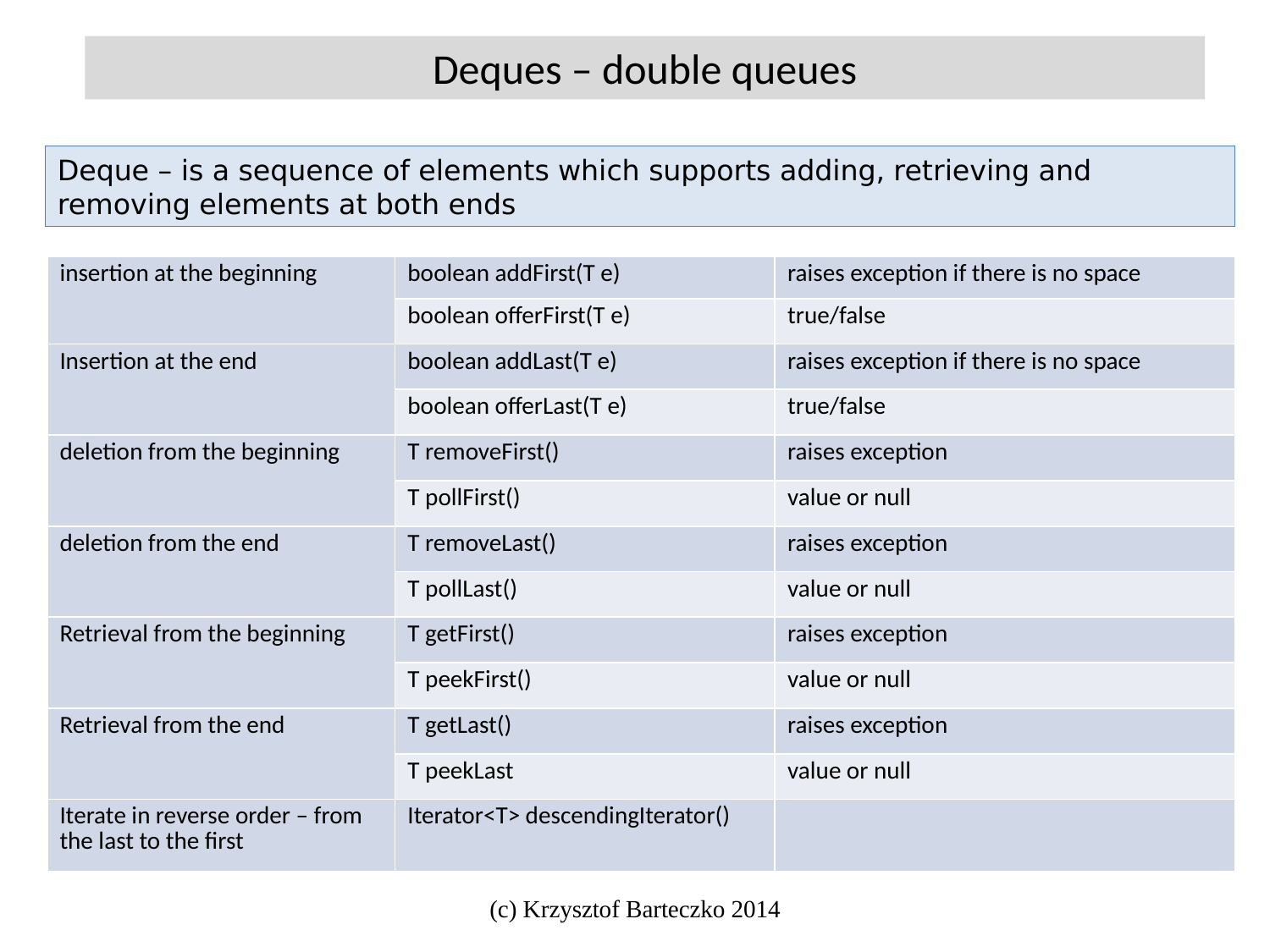

Deques – double queues
Deque – is a sequence of elements which supports adding, retrieving and removing elements at both ends
| insertion at the beginning | boolean addFirst(T e) | raises exception if there is no space |
| --- | --- | --- |
|  | boolean offerFirst(T e) | true/false |
| Insertion at the end | boolean addLast(T e) | raises exception if there is no space |
|  | boolean offerLast(T e) | true/false |
| deletion from the beginning | T removeFirst() | raises exception |
|  | T pollFirst() | value or null |
| deletion from the end | T removeLast() | raises exception |
|  | T pollLast() | value or null |
| Retrieval from the beginning | T getFirst() | raises exception |
|  | T peekFirst() | value or null |
| Retrieval from the end | T getLast() | raises exception |
|  | T peekLast | value or null |
| Iterate in reverse order – from the last to the first | Iterator<T> descendingIterator() |  |
(c) Krzysztof Barteczko 2014